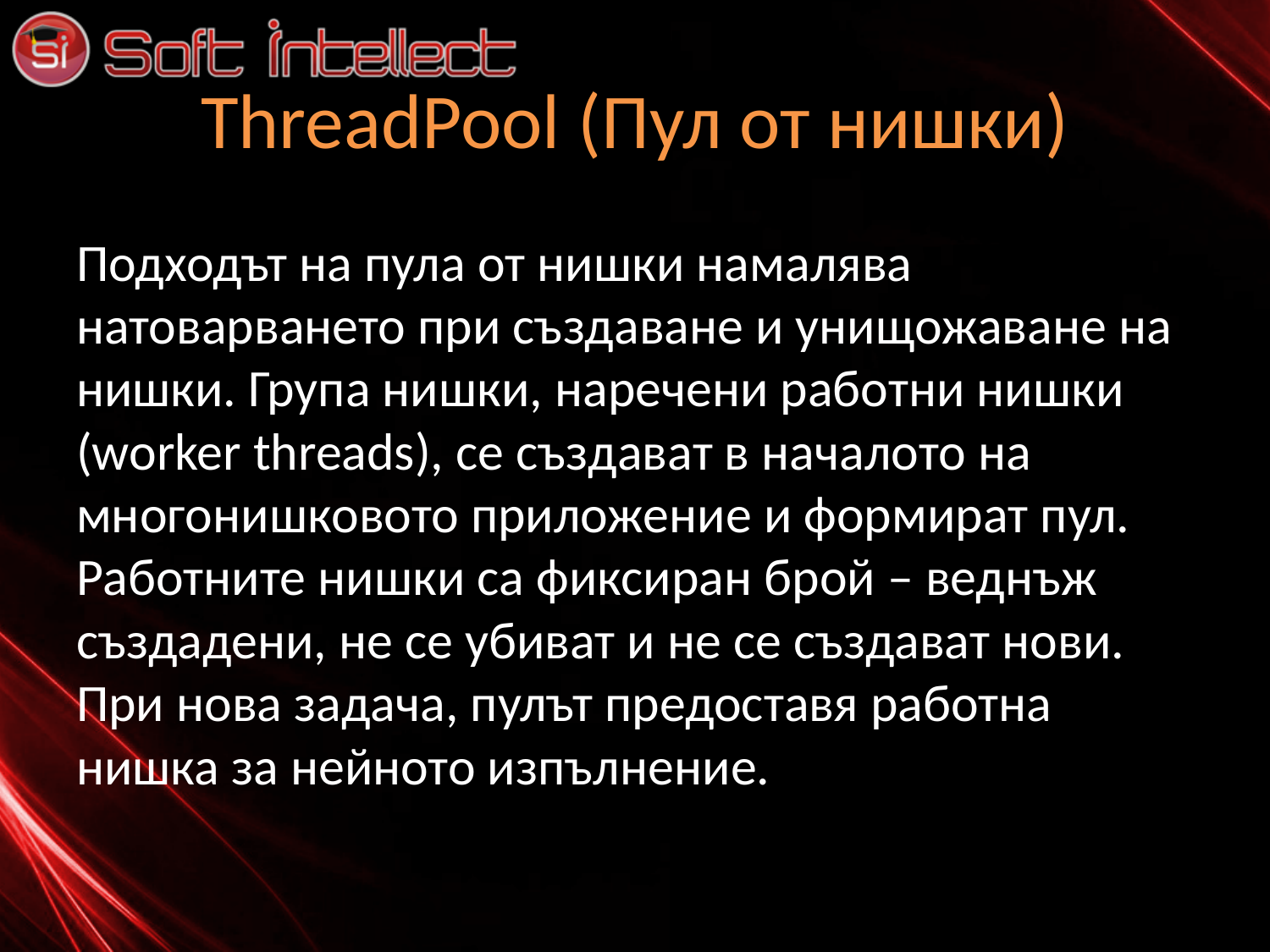

# ThreadPool (Пул от нишки)
Подходът на пула от нишки намалява натоварването при създаване и унищожаване на нишки. Група нишки, наречени работни нишки (worker threads), се създават в началото на многонишковото приложение и формират пул. Работните нишки са фиксиран брой – веднъж създадени, не се убиват и не се създават нови. При нова задача, пулът предоставя работна нишка за нейното изпълнение.